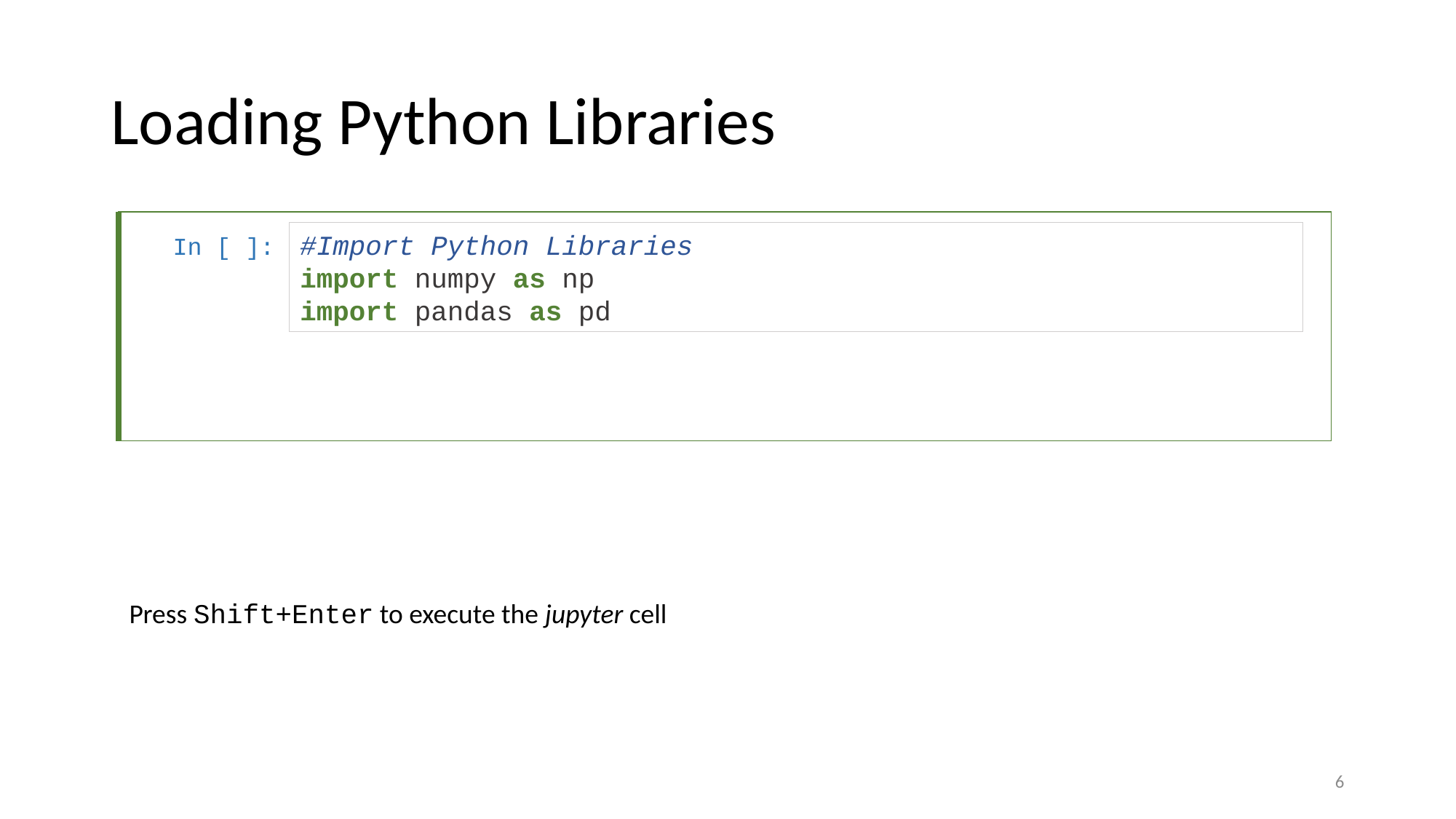

# Loading Python Libraries

         In [ ]:
#Import Python Libraries
import numpy as np
import pandas as pd
Press Shift+Enter to execute the jupyter cell
6